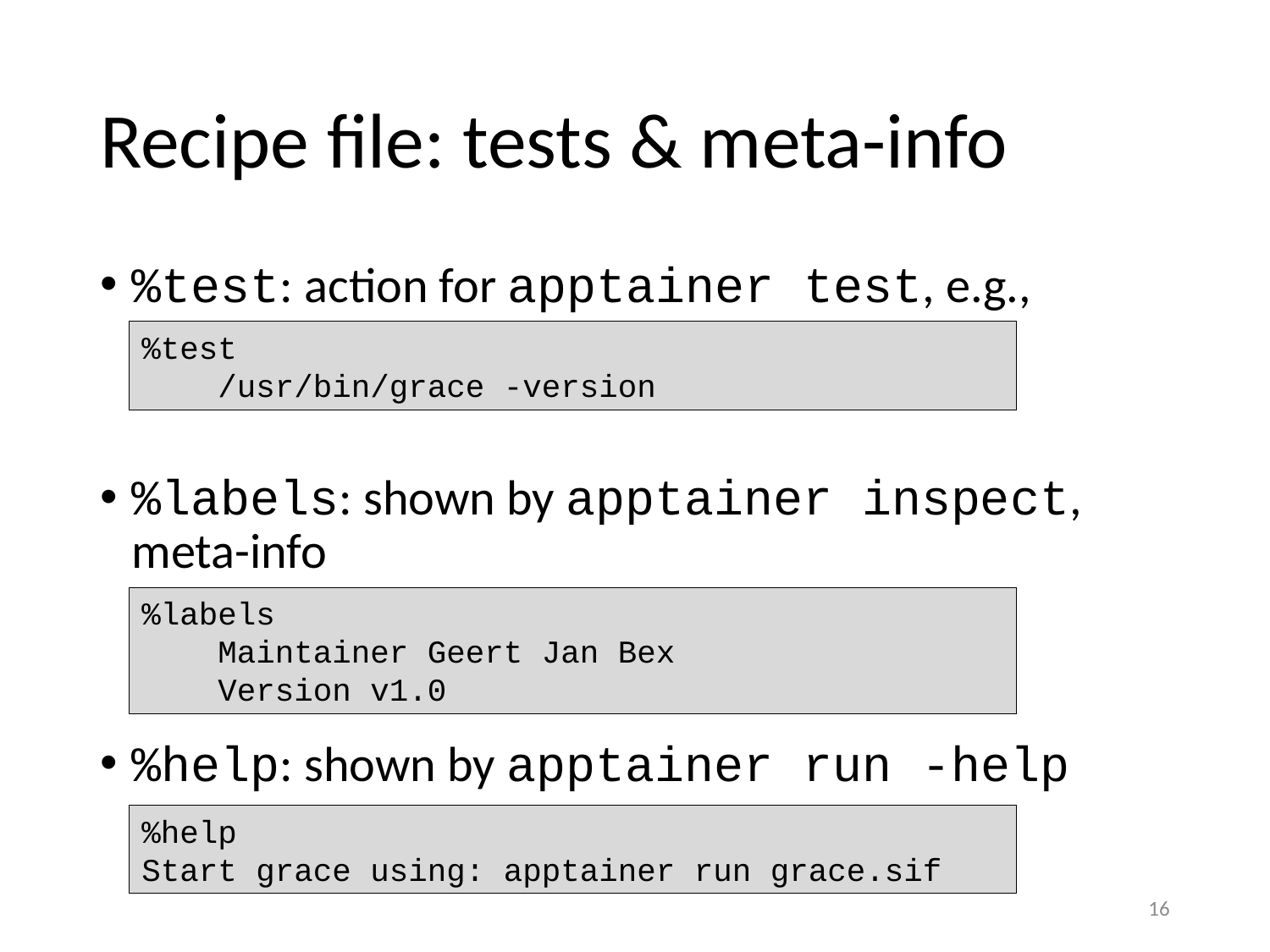

# Recipe file: tests & meta-info
%test: action for apptainer test, e.g.,

%labels: shown by apptainer inspect, meta-info

%help: shown by apptainer run -help
%test
    /usr/bin/grace -version
%labels
    Maintainer Geert Jan Bex
    Version v1.0
%help
Start grace using: apptainer run grace.sif
16